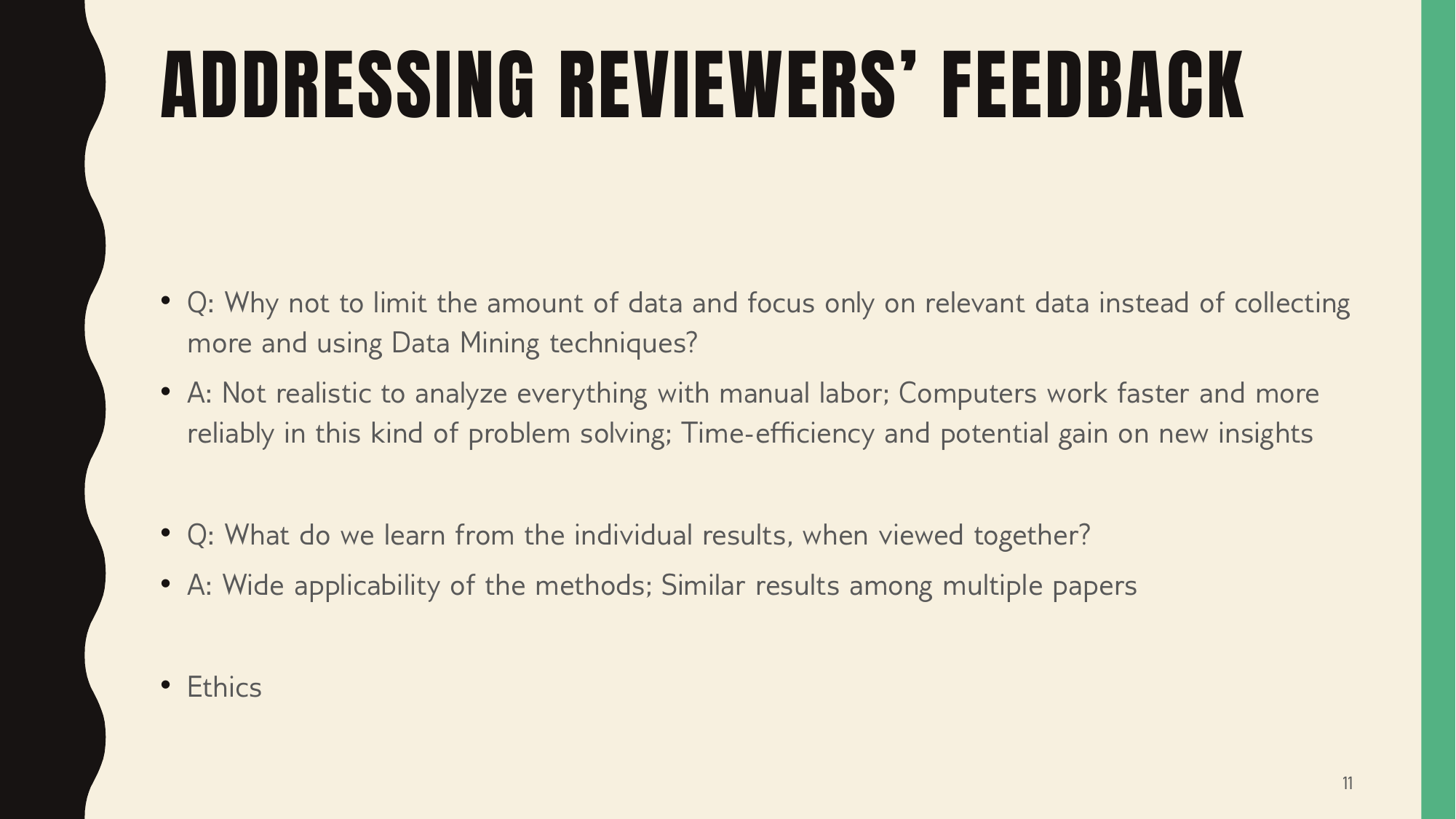

# Addressing reviewers’ Feedback
Q: Why not to limit the amount of data and focus only on relevant data instead of collecting more and using Data Mining techniques?
A: Not realistic to analyze everything with manual labor; Computers work faster and more reliably in this kind of problem solving; Time-efficiency and potential gain on new insights

Q: What do we learn from the individual results, when viewed together?
A: Wide applicability of the methods; Similar results among multiple papers

Ethics

11